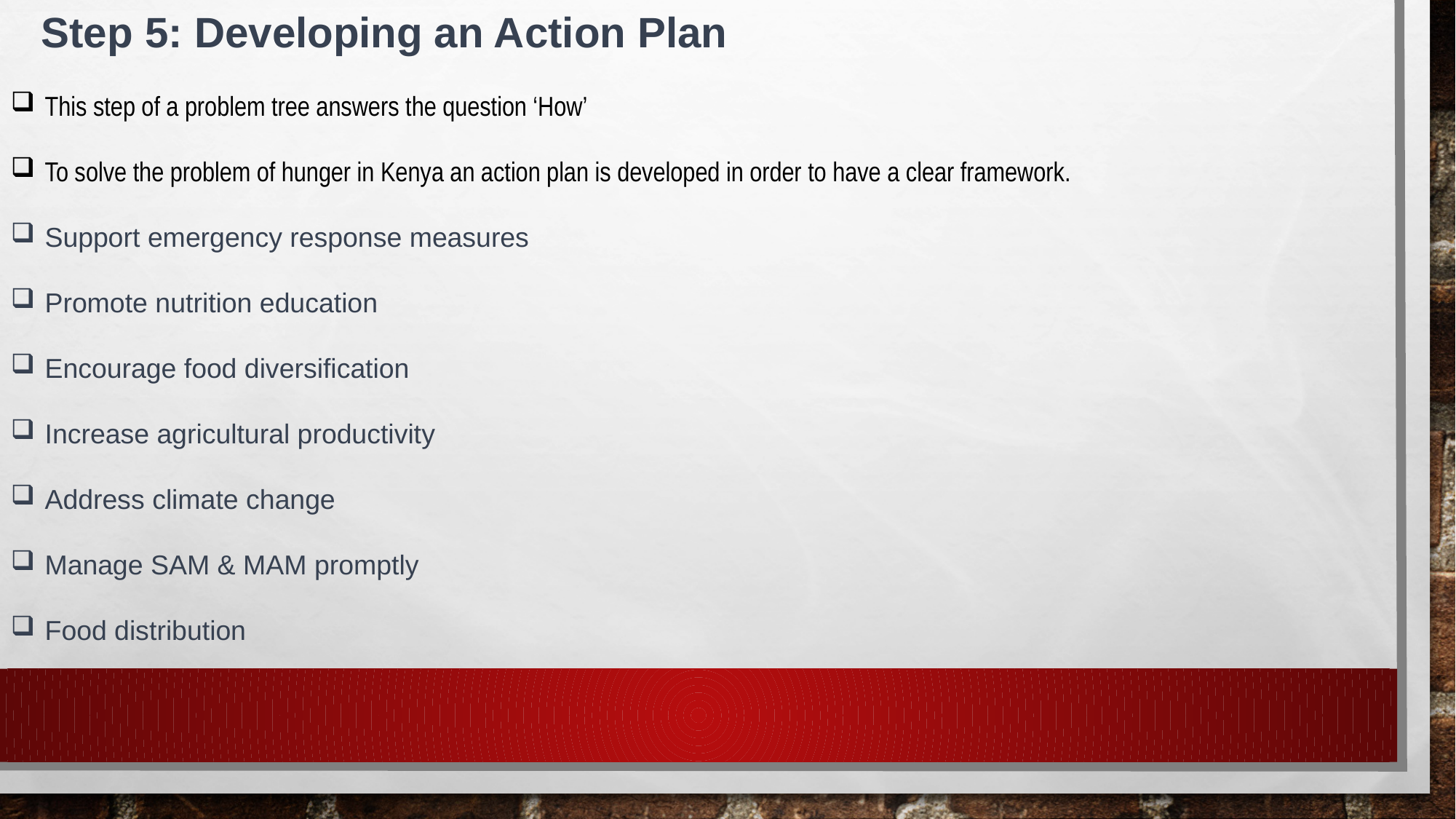

Step 5: Developing an Action Plan

This step of a problem tree answers the question ‘How’

To solve the problem of hunger in Kenya an action plan is developed in order to have a clear framework.

Support emergency response measures

Promote nutrition education

Encourage food diversification

Increase agricultural productivity

Address climate change

Manage SAM & MAM promptly

Food distribution